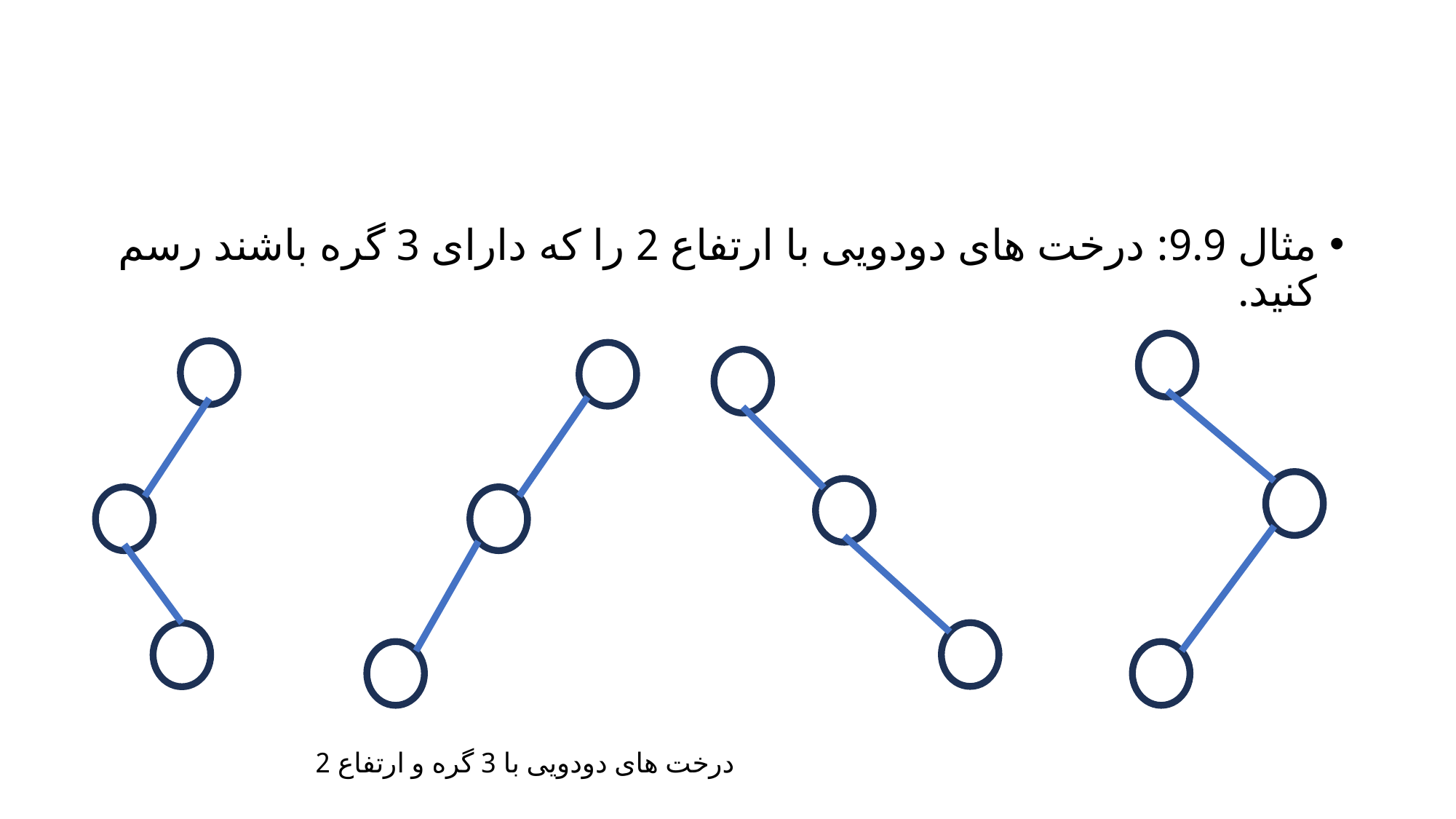

#
مثال 9.9: درخت های دودویی با ارتفاع 2 را که دارای 3 گره باشند رسم کنید.

درخت های دودویی با 3 گره و ارتفاع 2